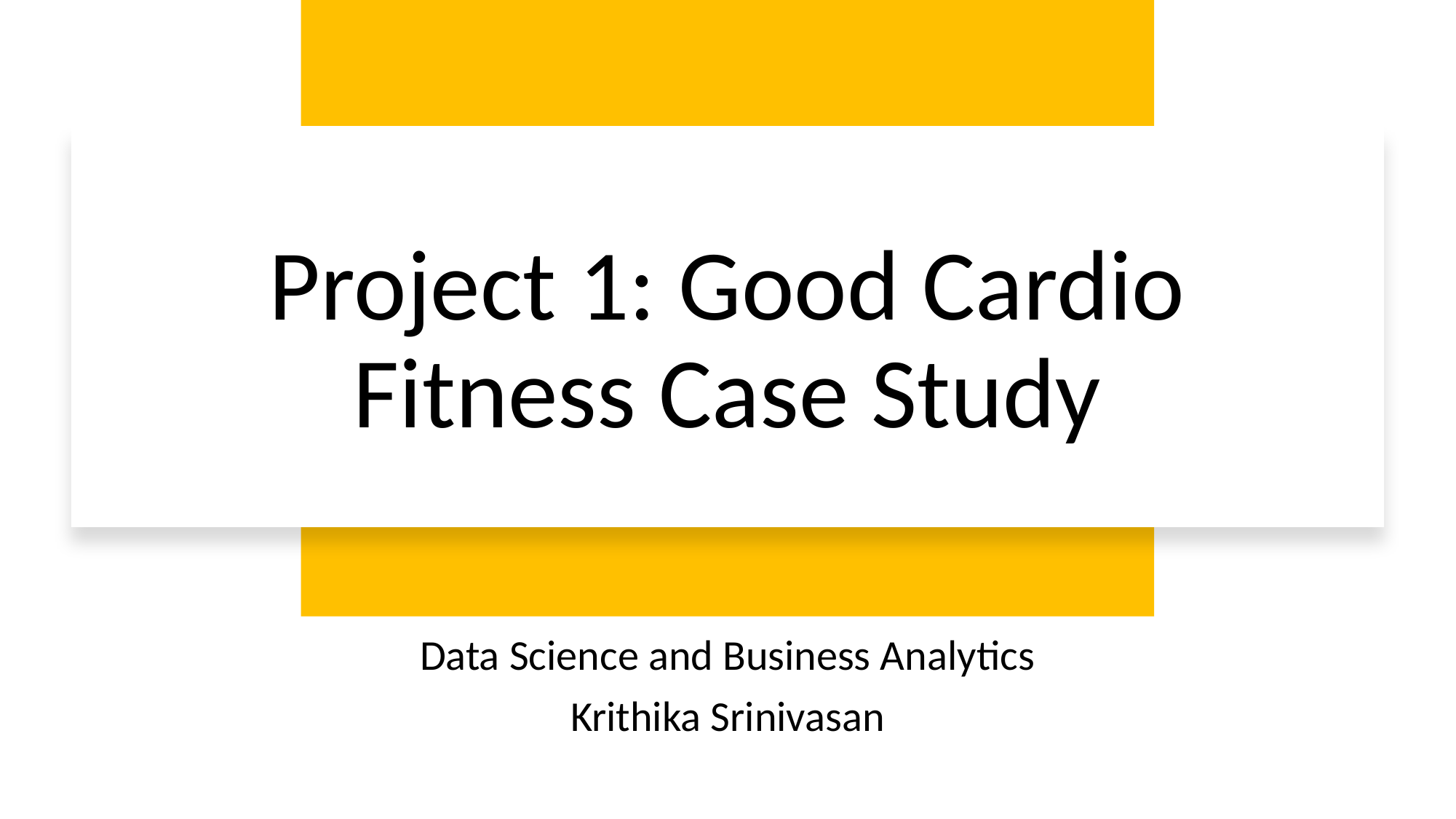

# Project 1: Good Cardio Fitness Case Study
Data Science and Business Analytics
Krithika Srinivasan